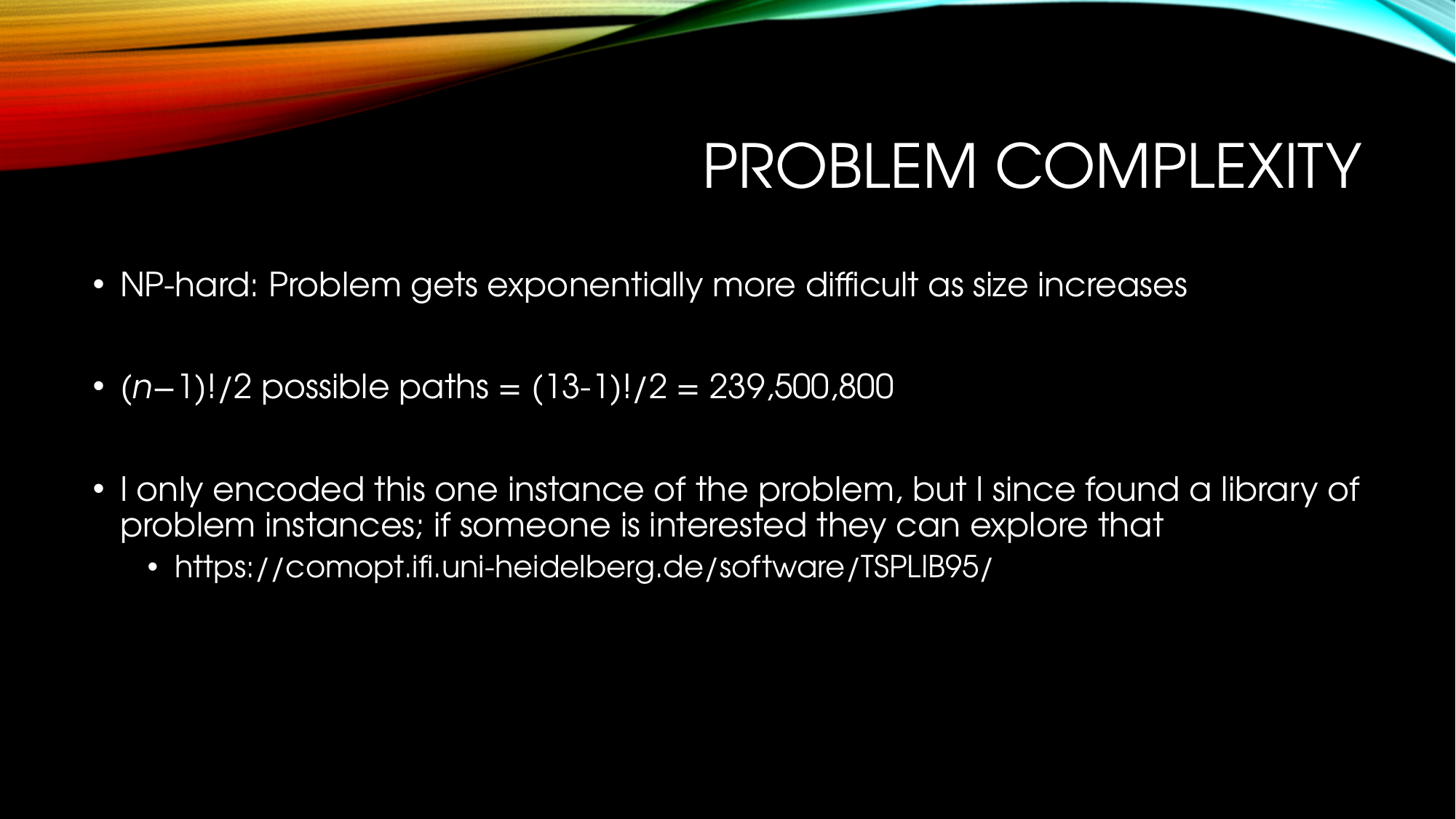

# Problem Complexity
NP-hard: Problem gets exponentially more difficult as size increases

(n−1)!/2 possible paths = (13-1)!/2 = 239,500,800

I only encoded this one instance of the problem, but I since found a library of problem instances; if someone is interested they can explore that
https://comopt.ifi.uni-heidelberg.de/software/TSPLIB95/